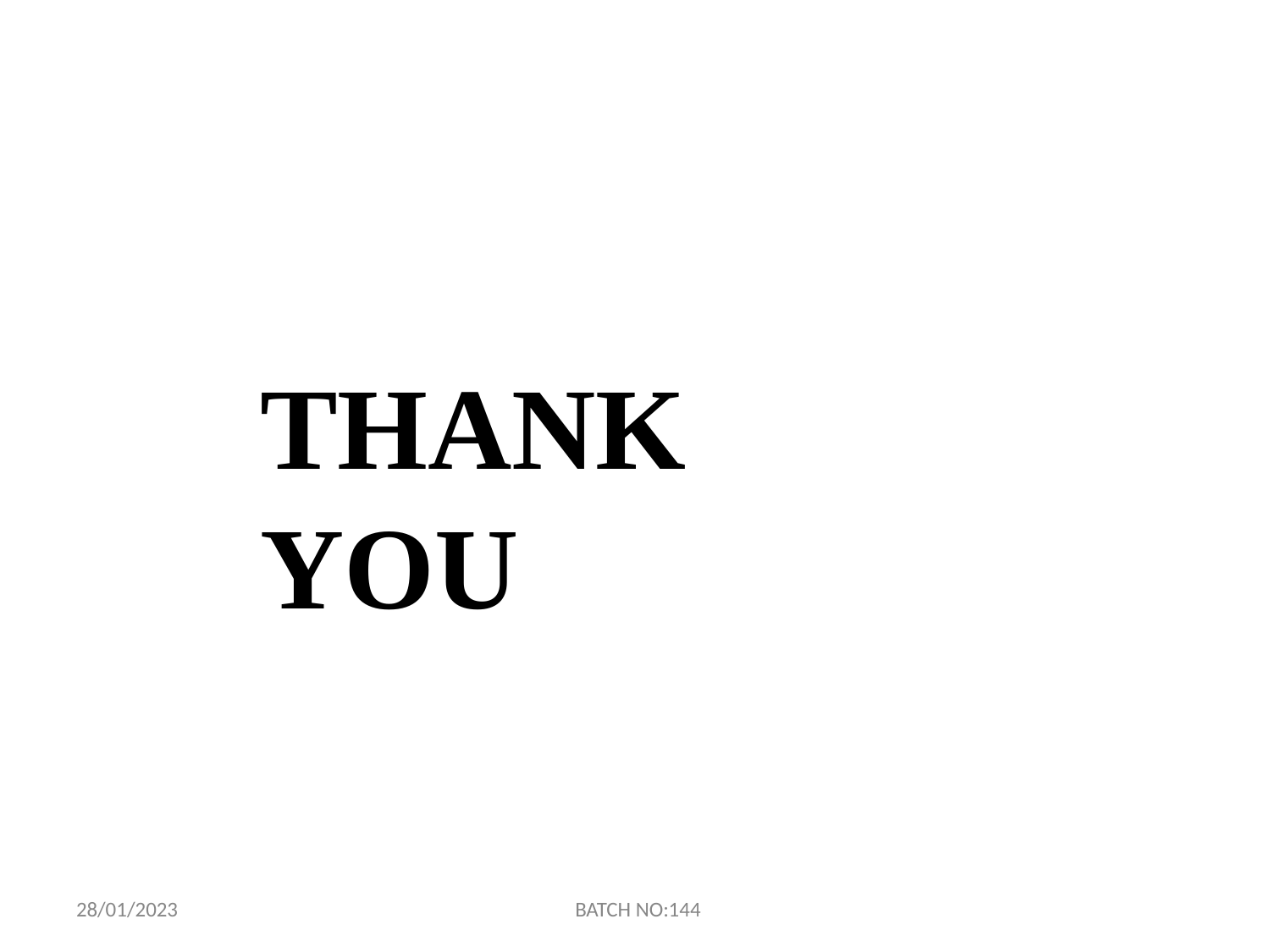

# THANK YOU
BATCH NO:144
28/01/2023
7